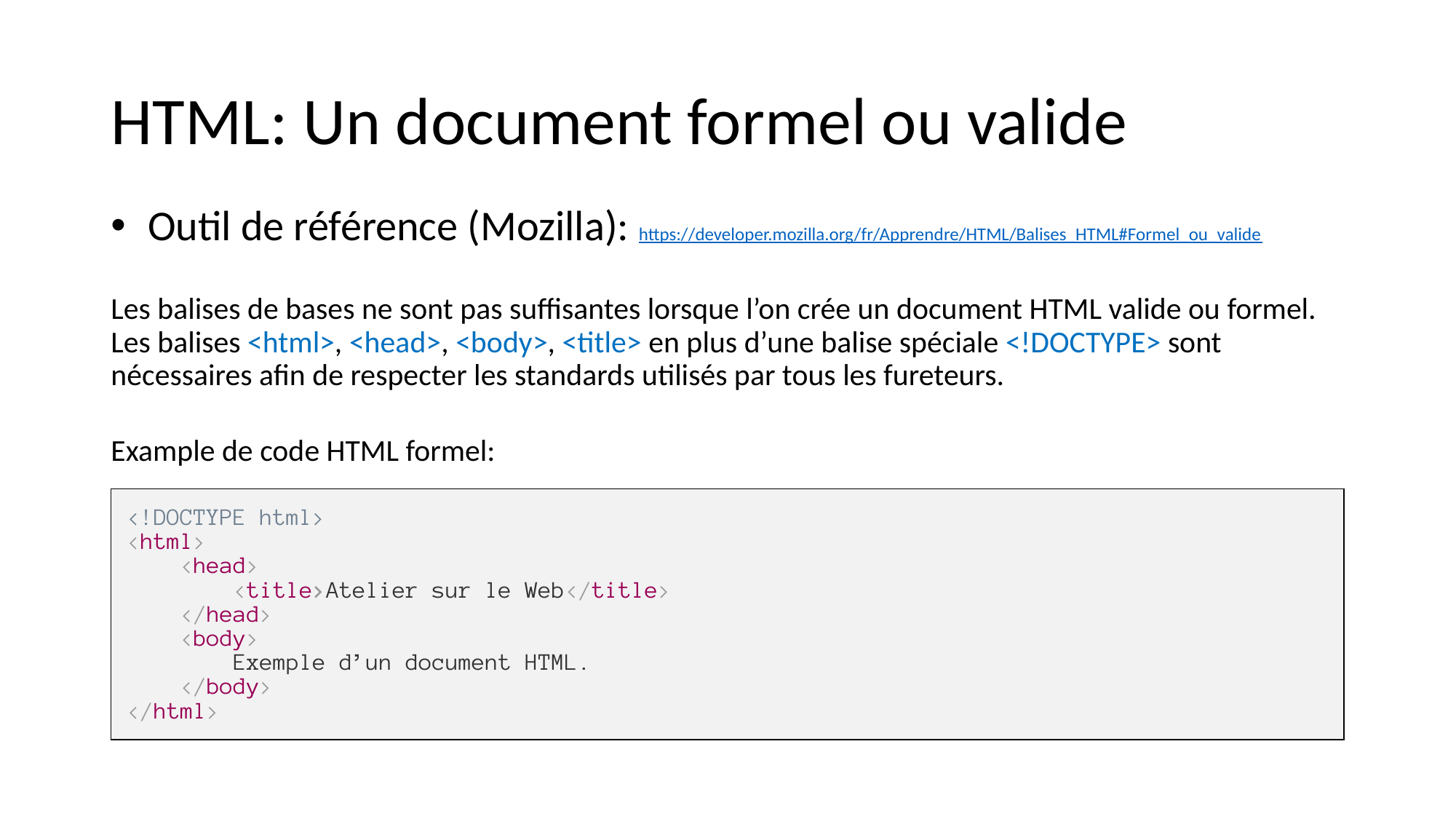

# HTML: Un document formel ou valide
 Outil de référence (Mozilla): https://developer.mozilla.org/fr/Apprendre/HTML/Balises_HTML#Formel_ou_valide

Les balises de bases ne sont pas suffisantes lorsque l’on crée un document HTML valide ou formel. Les balises <html>, <head>, <body>, <title> en plus d’une balise spéciale <!DOCTYPE> sont nécessaires afin de respecter les standards utilisés par tous les fureteurs.

Example de code HTML formel:
| <!DOCTYPE html> <html> <head> <title>Atelier sur le Web</title> </head> <body> Exemple d’un document HTML. </body> </html> |
| --- |